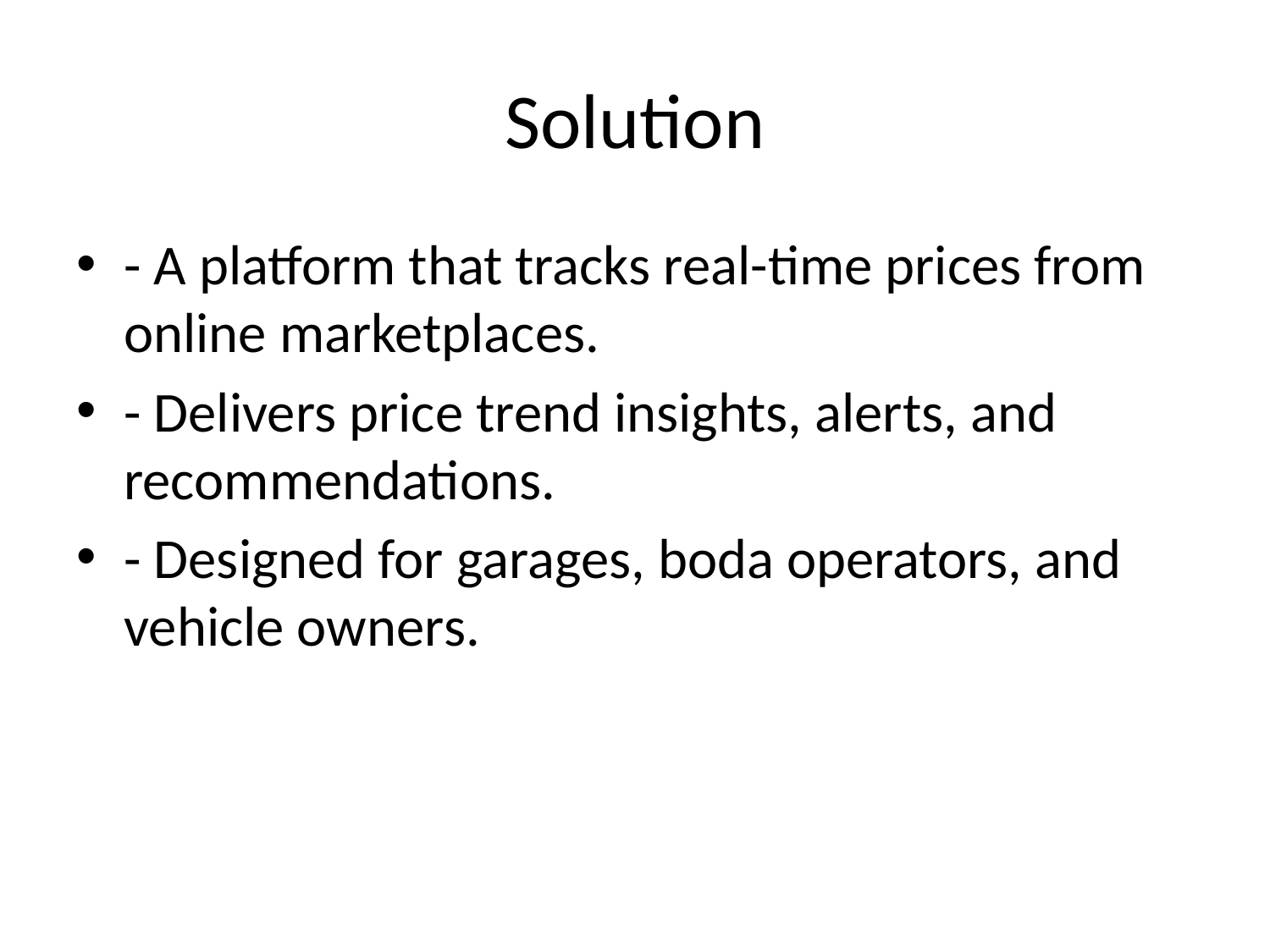

# Solution
- A platform that tracks real-time prices from online marketplaces.
- Delivers price trend insights, alerts, and recommendations.
- Designed for garages, boda operators, and vehicle owners.